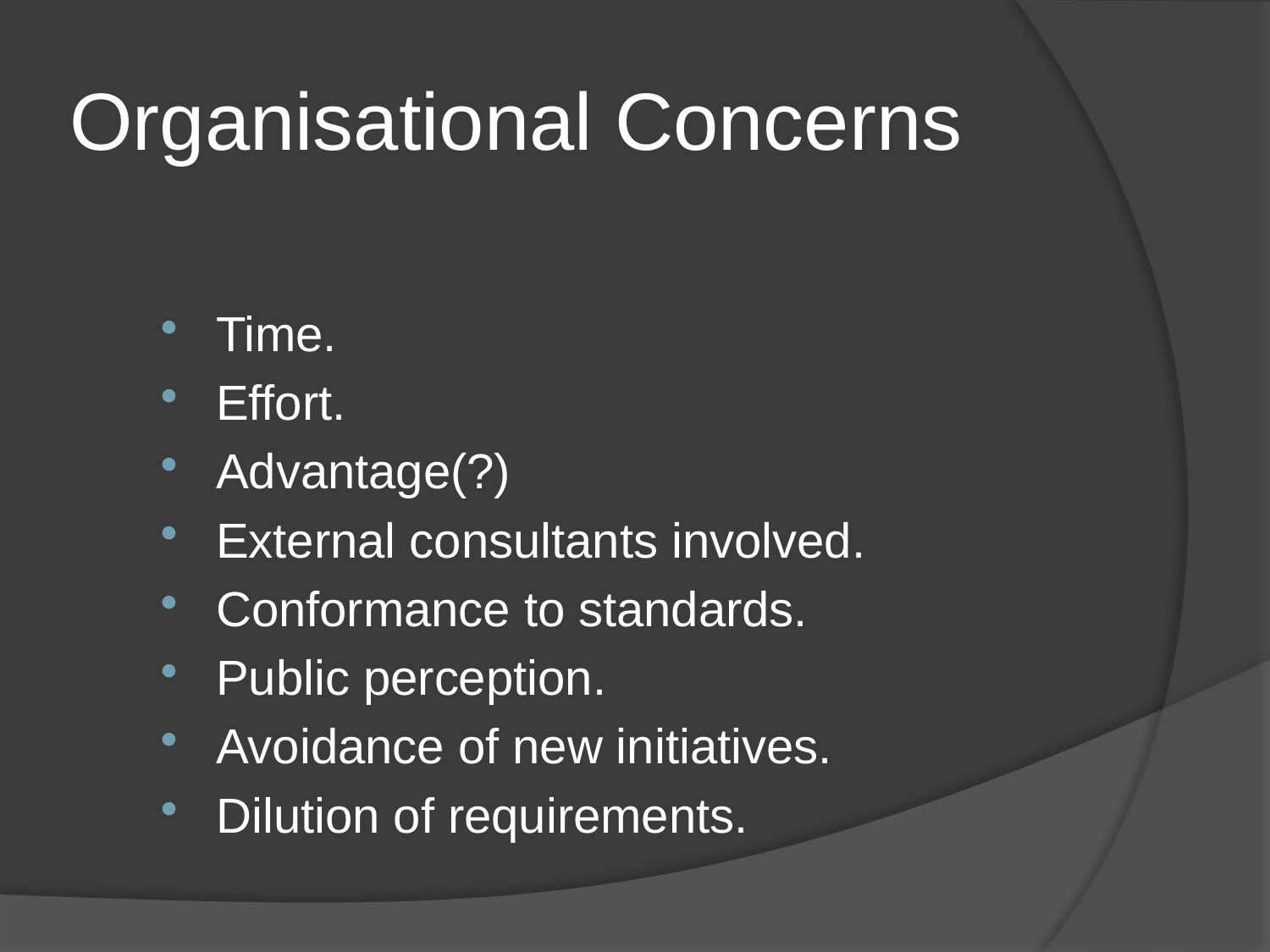

# Organisational Concerns
Time.
Effort.
Advantage(?)
External consultants involved.
Conformance to standards.
Public perception.
Avoidance of new initiatives.
Dilution of requirements.